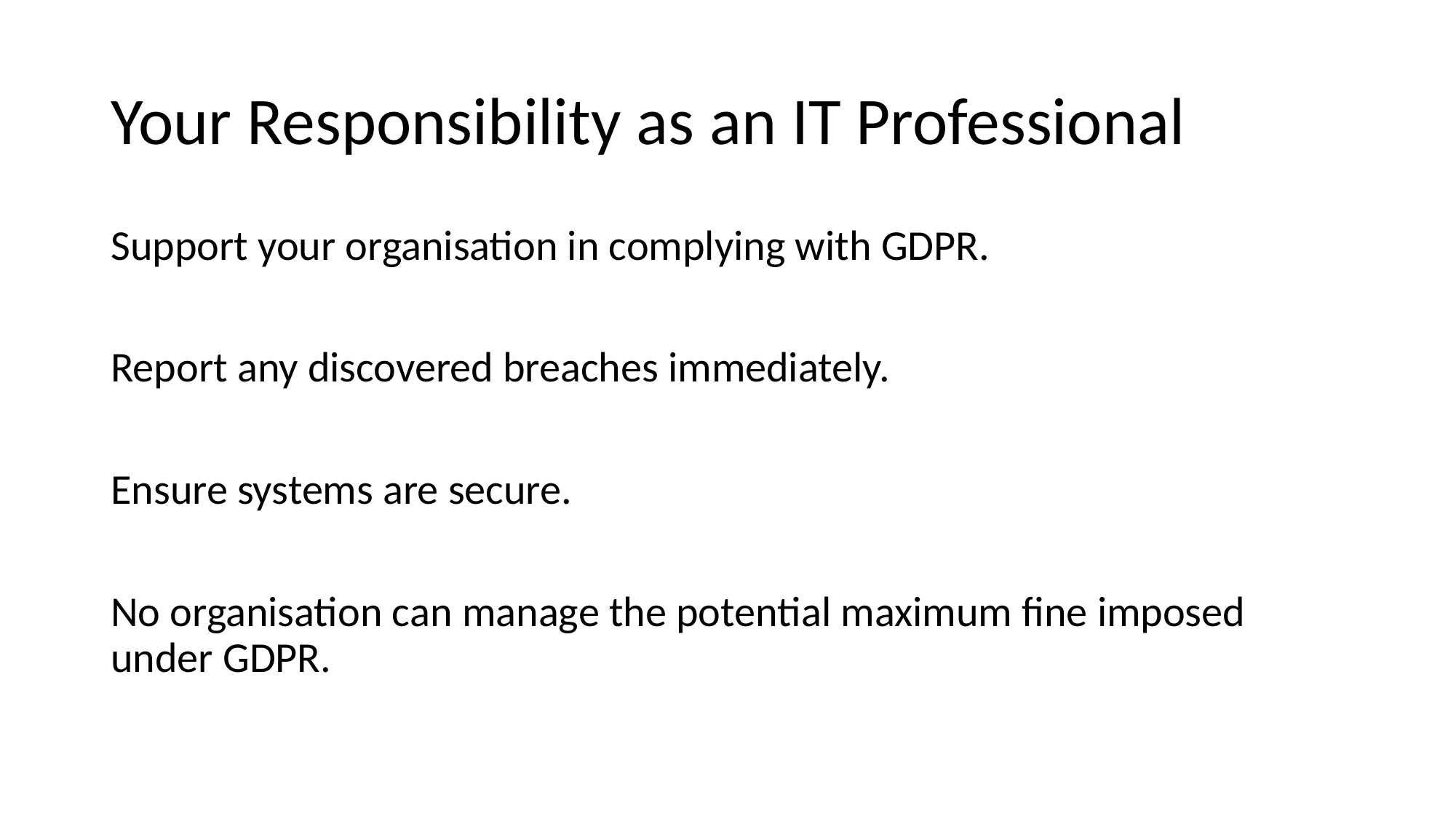

# Your Responsibility as an IT Professional
Support your organisation in complying with GDPR.

Report any discovered breaches immediately.

Ensure systems are secure.

No organisation can manage the potential maximum fine imposed under GDPR.